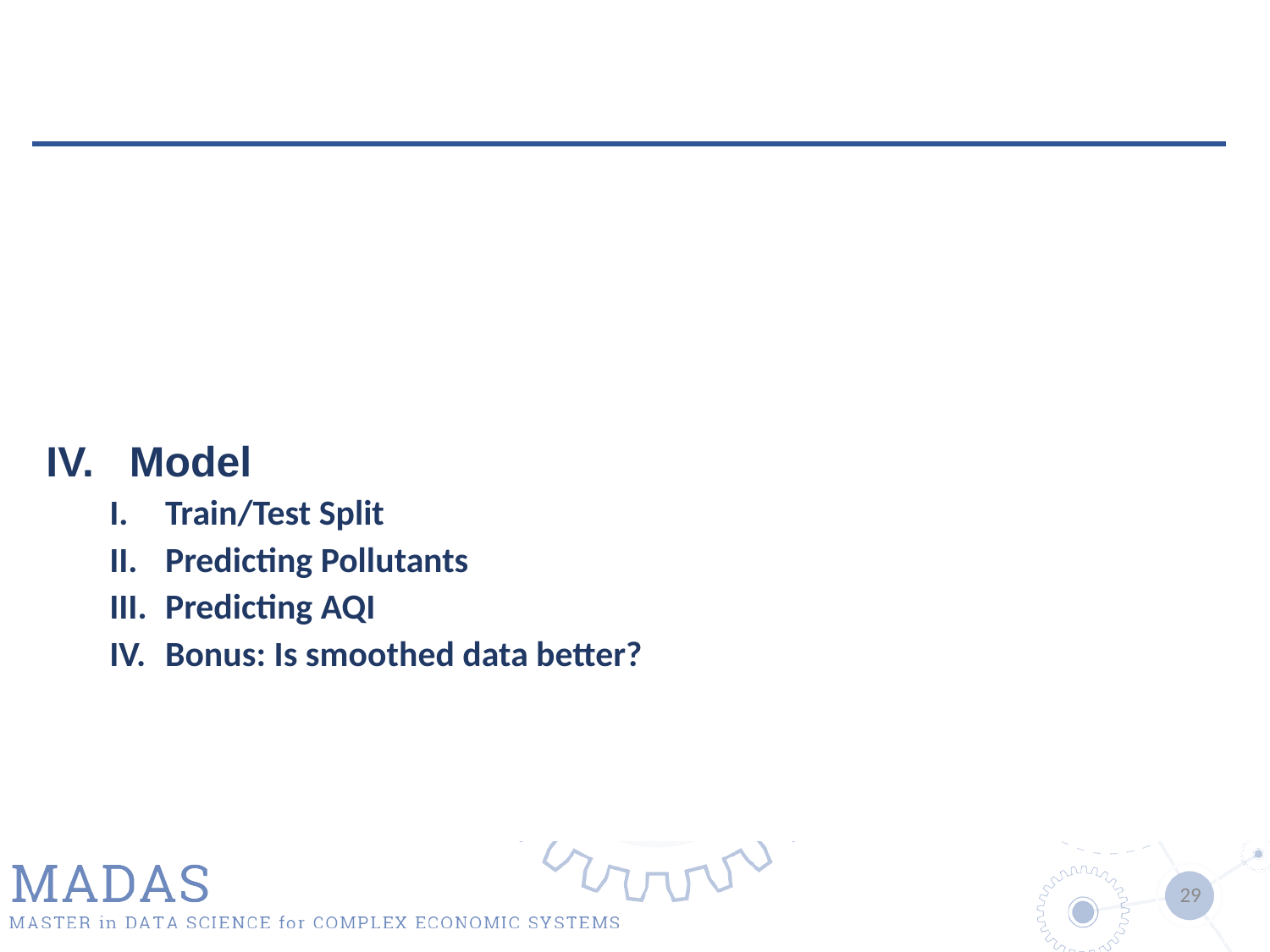

IV.   Model
Train/Test Split
Predicting Pollutants
Predicting AQI
Bonus: Is smoothed data better?